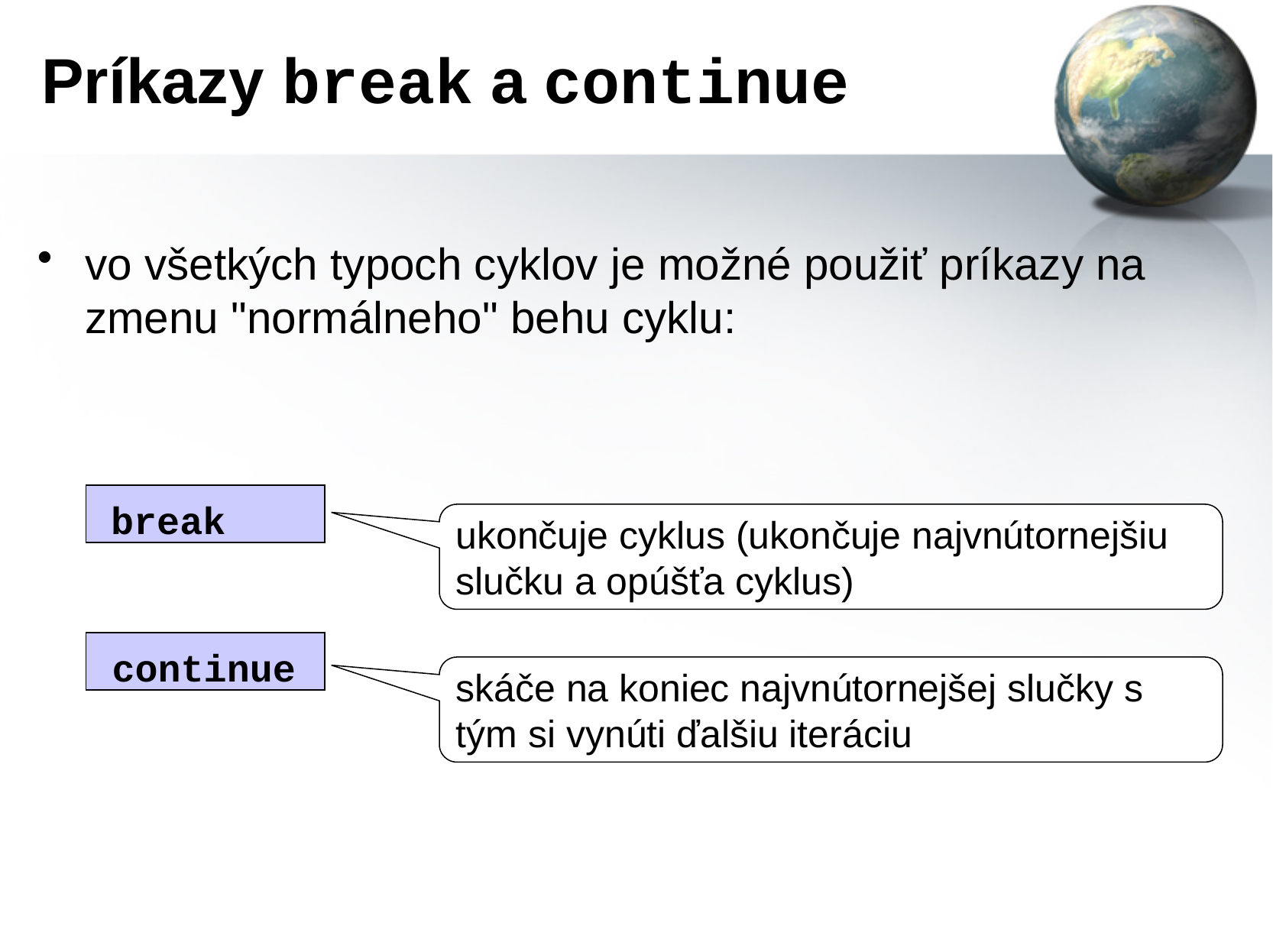

# Príkazy break a continue
vo všetkých typoch cyklov je možné použiť príkazy na zmenu "normálneho" behu cyklu:

break
ukončuje cyklus (ukončuje najvnútornejšiu slučku a opúšťa cyklus)

continue
skáče na koniec najvnútornejšej slučky s tým si vynúti ďalšiu iteráciu